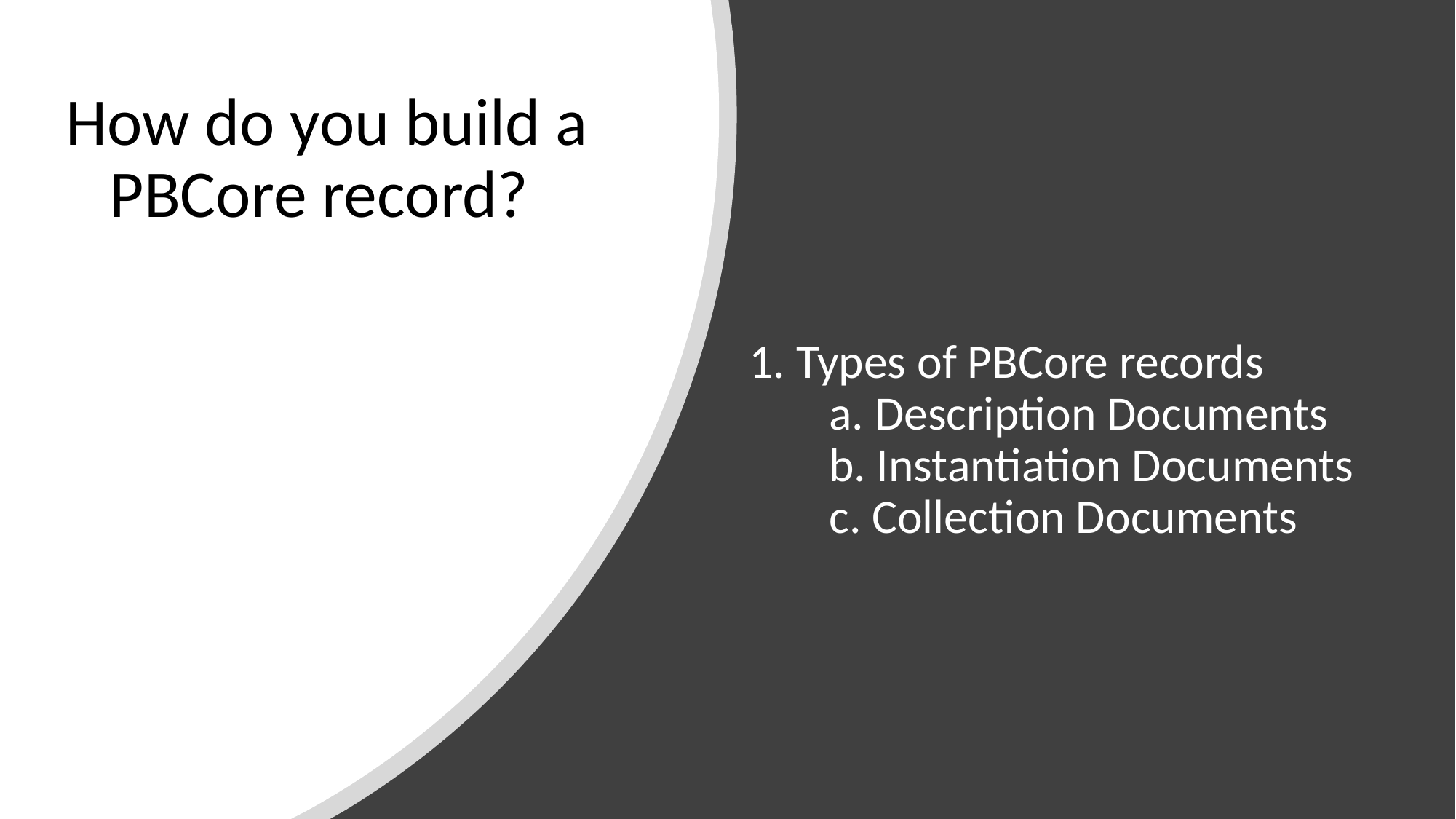

How do you build a PBCore record?
# 1. Types of PBCore records a. Description Documents b. Instantiation Documents c. Collection Documents